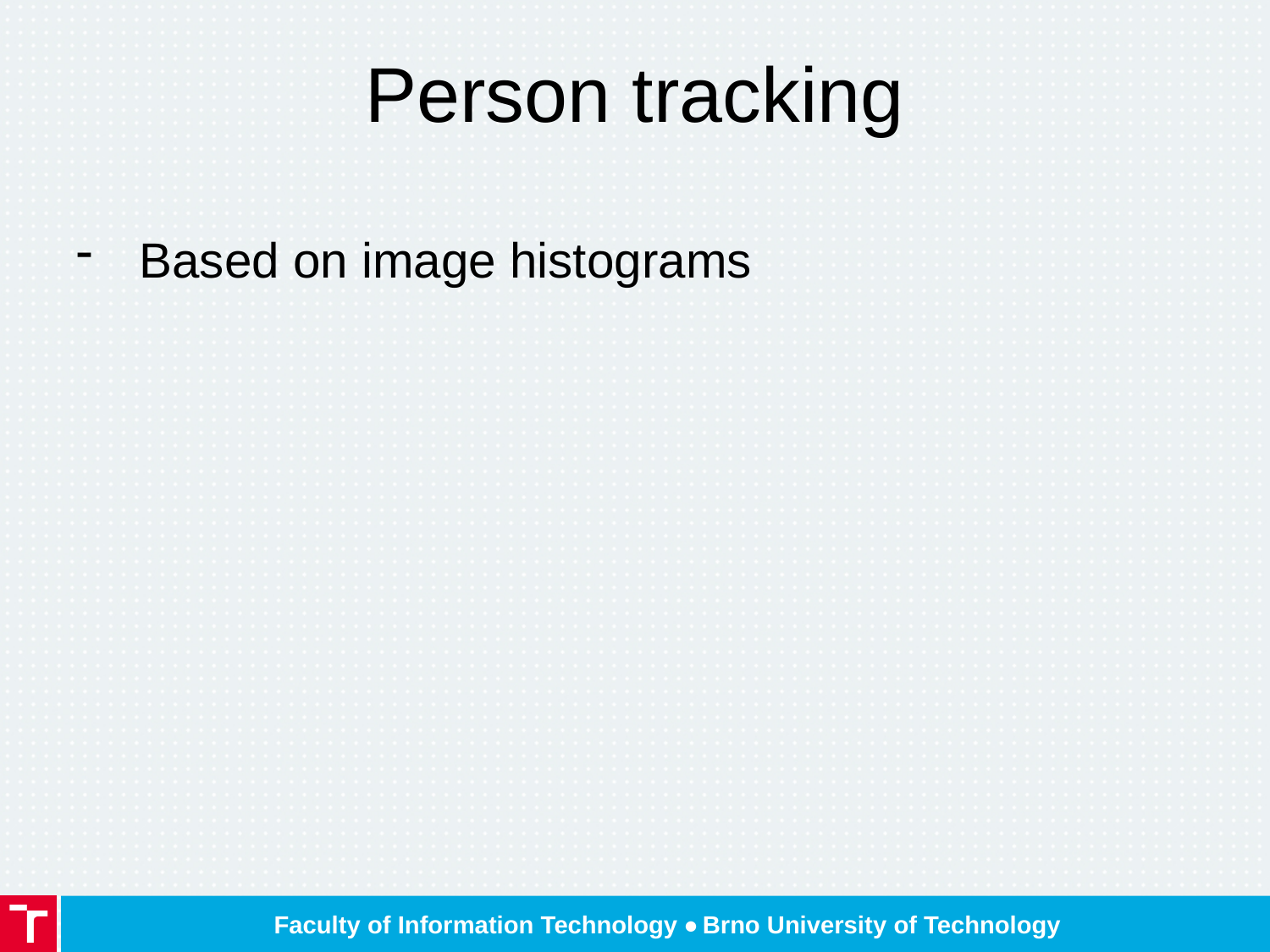

# Person tracking
Based on image histograms